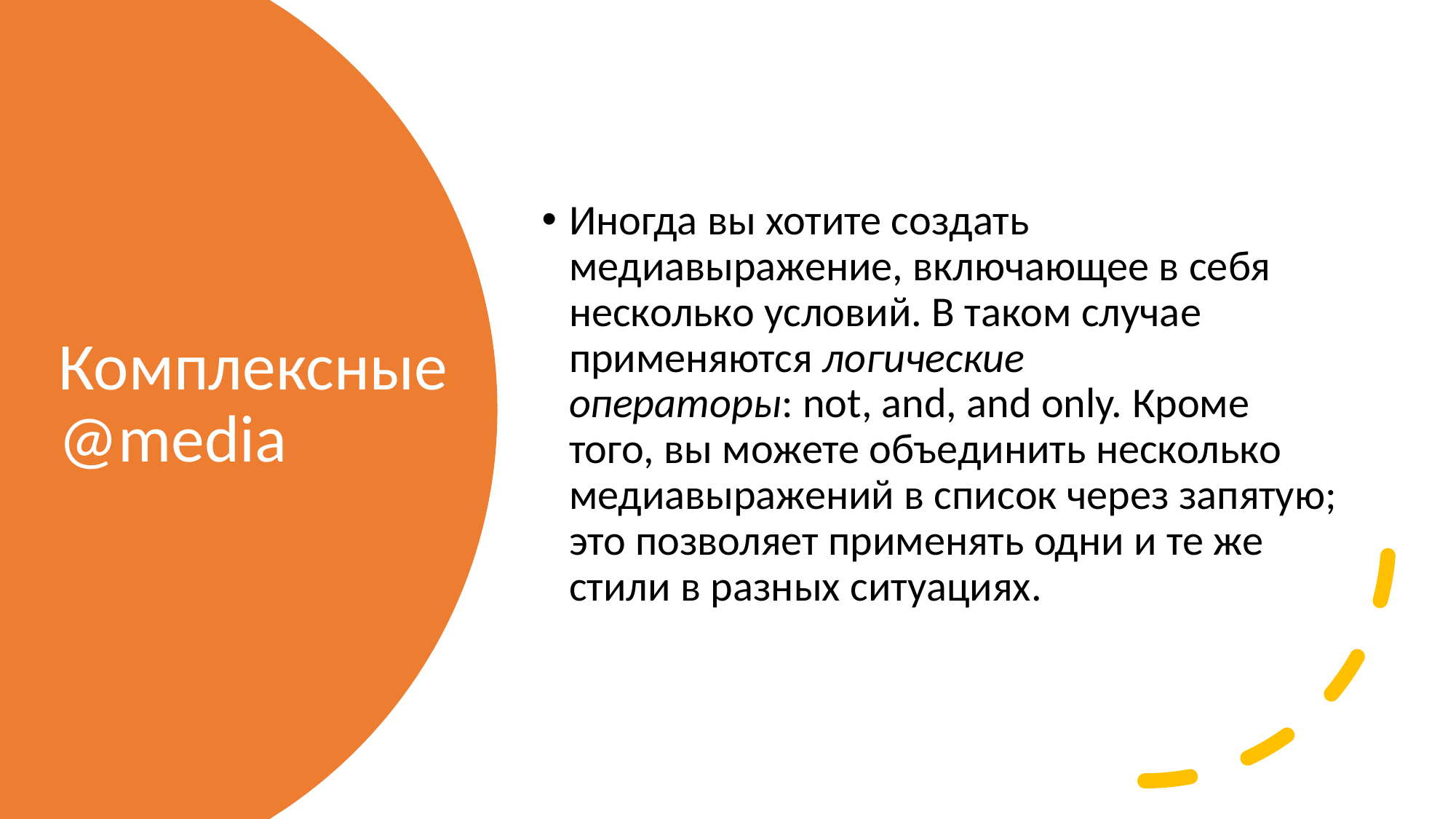

Иногда вы хотите создать медиавыражение, включающее в себя несколько условий. В таком случае применяются логические операторы: not, and, and only. Кроме того, вы можете объединить несколько медиавыражений в список через запятую; это позволяет применять одни и те же стили в разных ситуациях.
# Комплексные @media